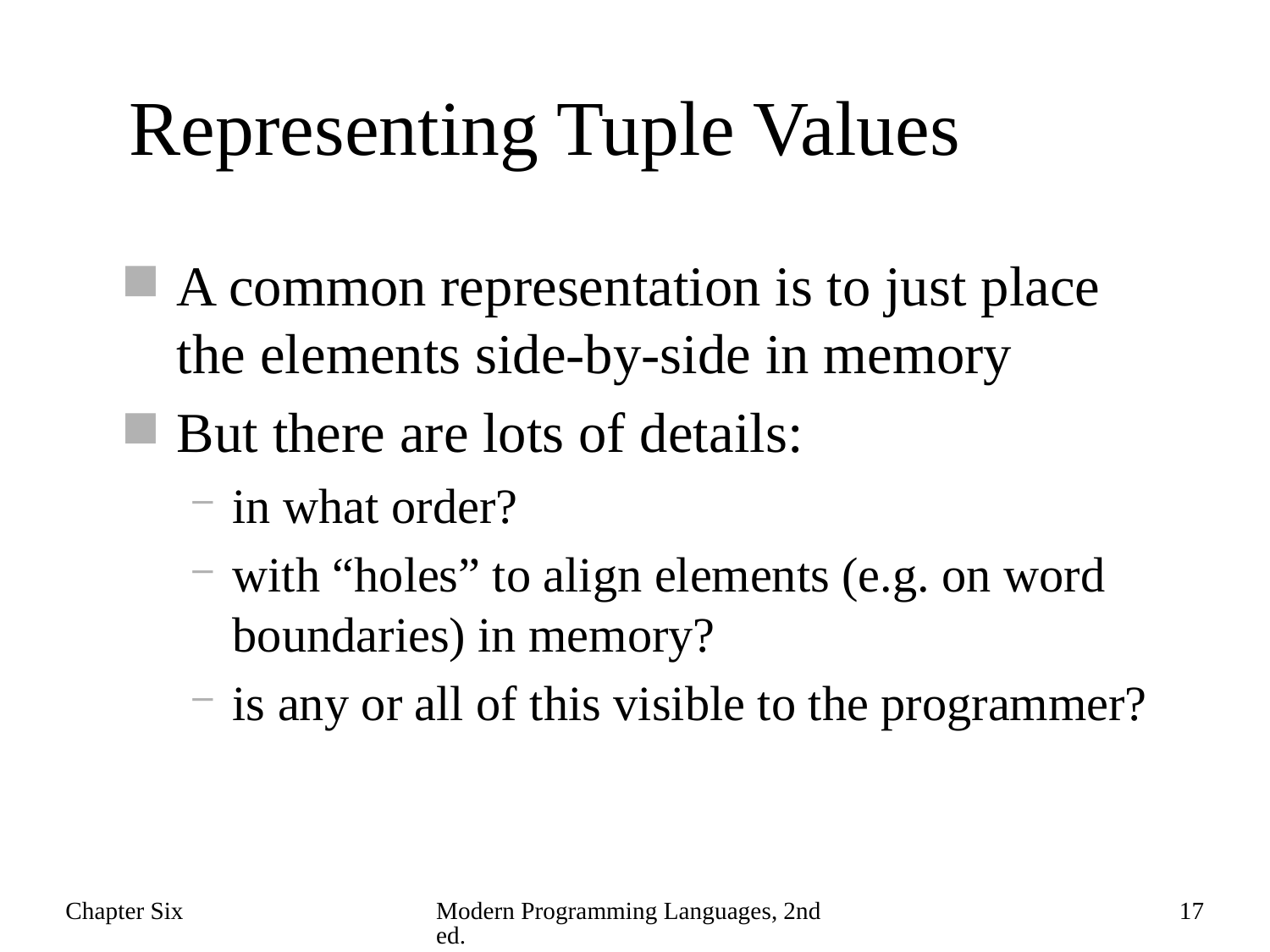

# Representing Tuple Values
A common representation is to just place the elements side-by-side in memory
But there are lots of details:
in what order?
with “holes” to align elements (e.g. on word boundaries) in memory?
is any or all of this visible to the programmer?
Chapter Six
Modern Programming Languages, 2nd ed.
17